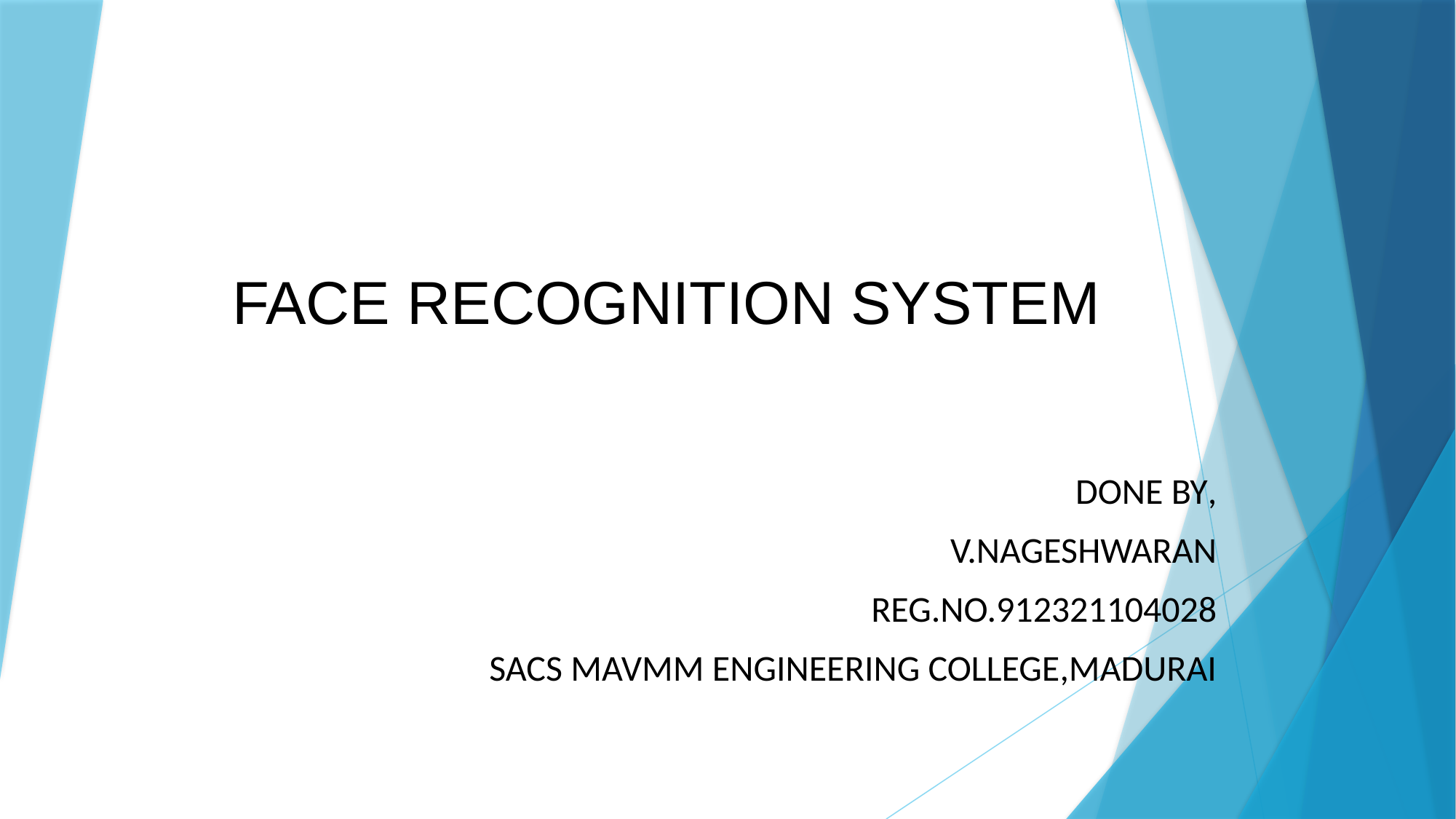

# FACE RECOGNITION SYSTEM
DONE BY,
V.NAGESHWARAN
REG.NO.912321104028
SACS MAVMM ENGINEERING COLLEGE,MADURAI